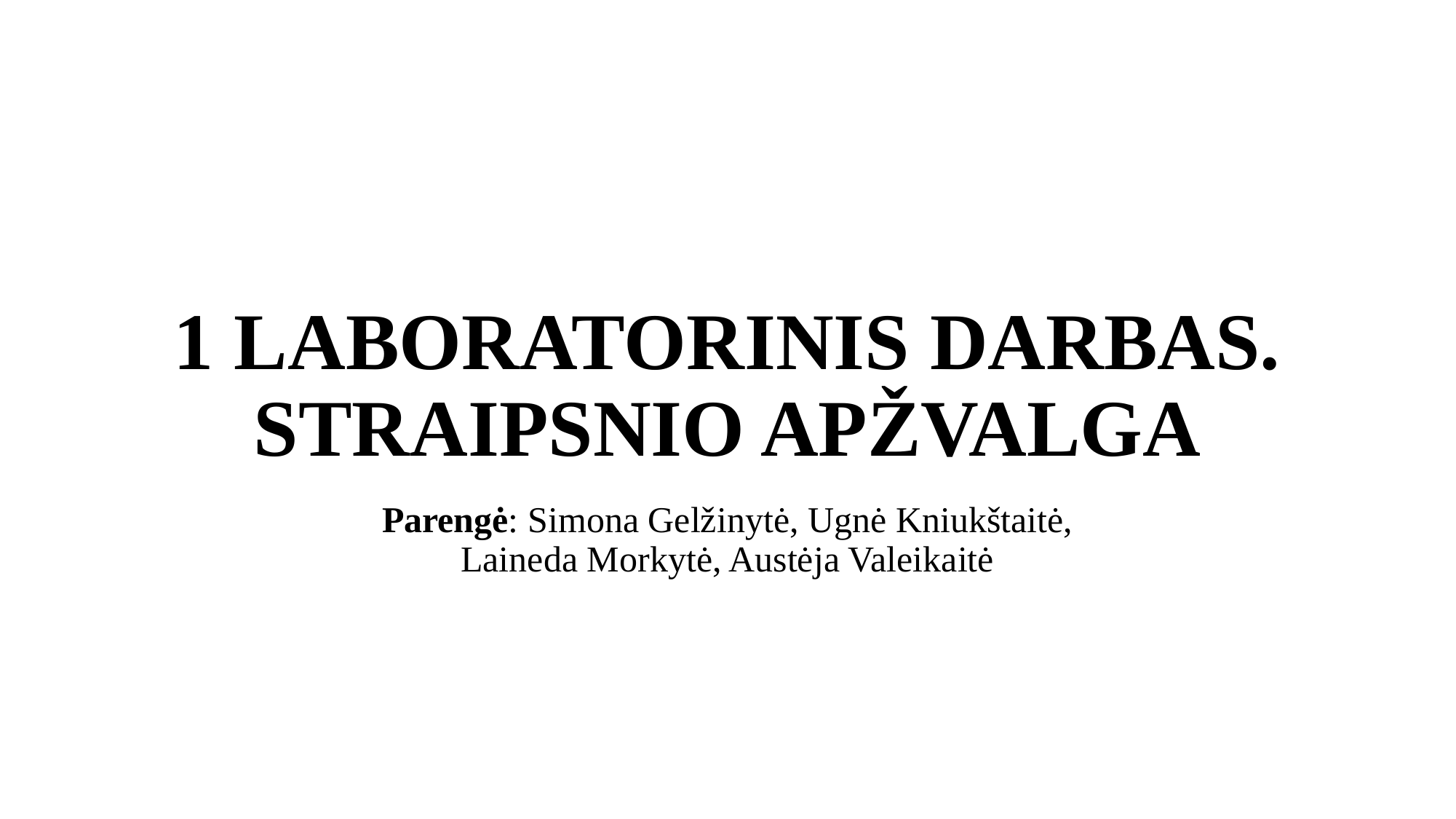

# 1 LABORATORINIS DARBAS. STRAIPSNIO APŽVALGA
Parengė: Simona Gelžinytė, Ugnė Kniukštaitė, Laineda Morkytė, Austėja Valeikaitė